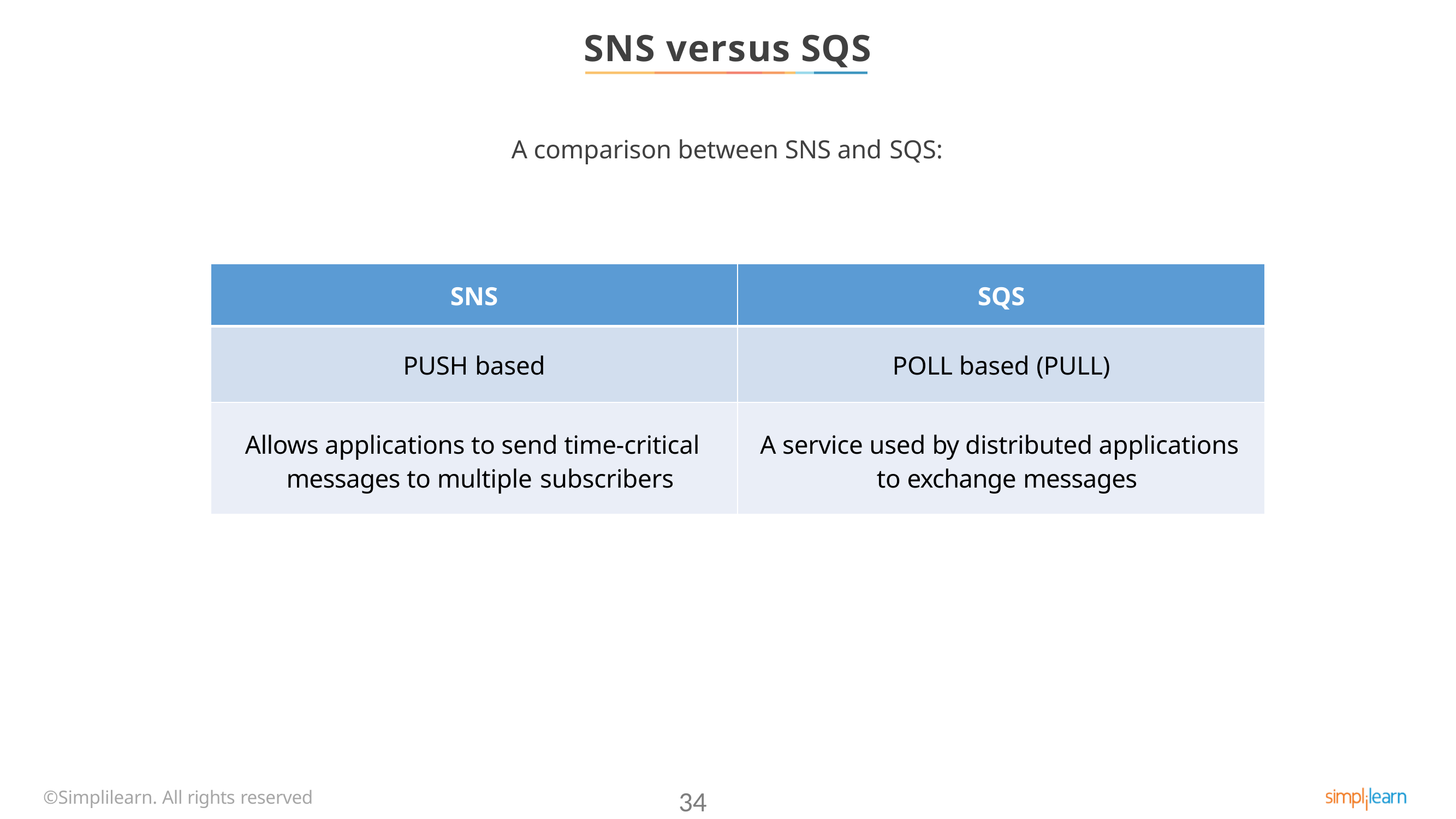

# SNS versus SQS

A comparison between SNS and SQS:
| SNS | SQS |
| --- | --- |
| PUSH based | POLL based (PULL) |
| Allows applications to send time-critical messages to multiple subscribers | A service used by distributed applications to exchange messages |
©Simplilearn. All rights reserved
34